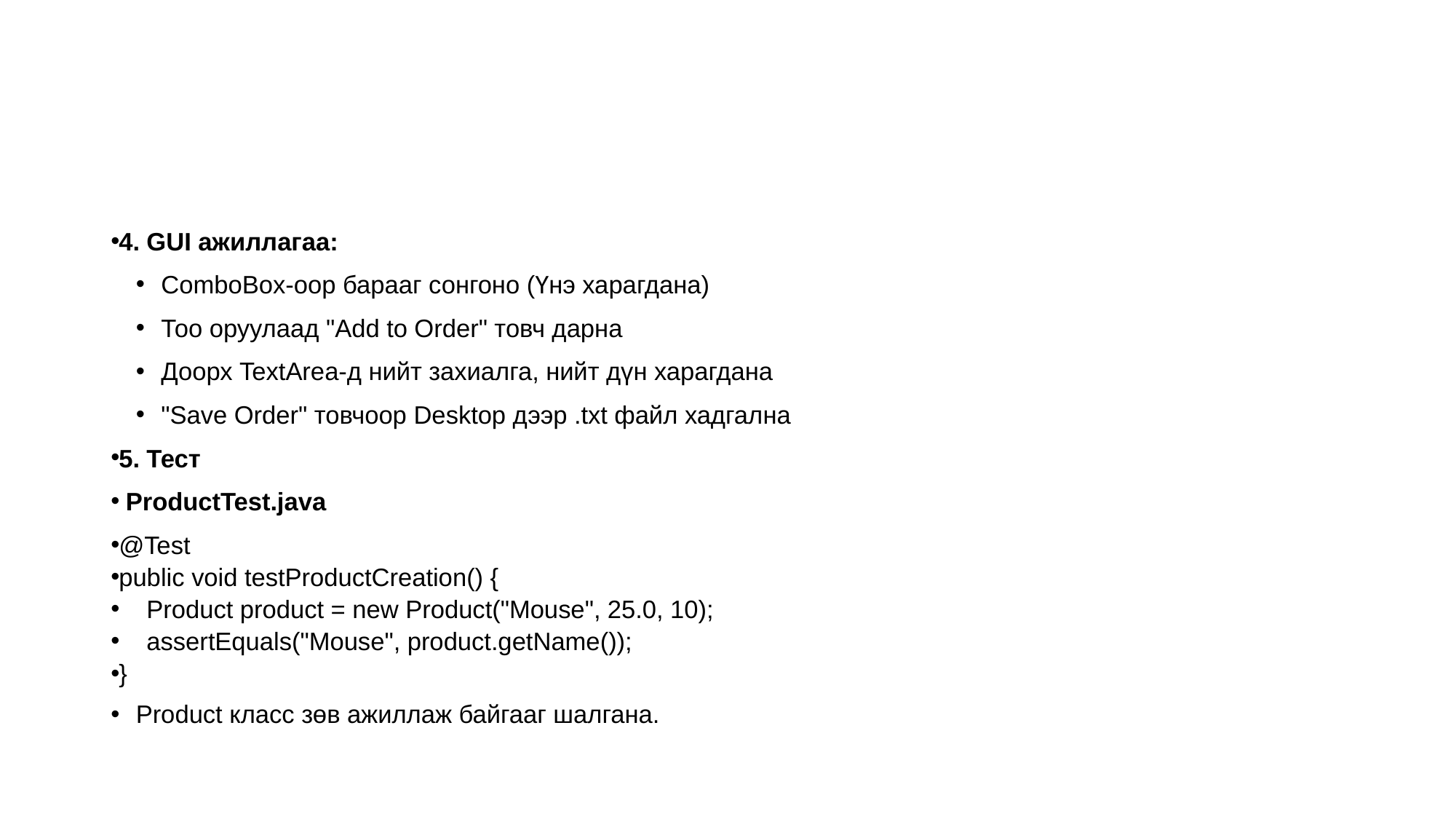

#
4. GUI ажиллагаа:
ComboBox-оор барааг сонгоно (Үнэ харагдана)
Тоо оруулаад "Add to Order" товч дарна
Доорх TextArea-д нийт захиалга, нийт дүн харагдана
"Save Order" товчоор Desktop дээр .txt файл хадгална
5. Тест
 ProductTest.java
@Test
public void testProductCreation() {
    Product product = new Product("Mouse", 25.0, 10);
    assertEquals("Mouse", product.getName());
}
Product класс зөв ажиллаж байгааг шалгана.